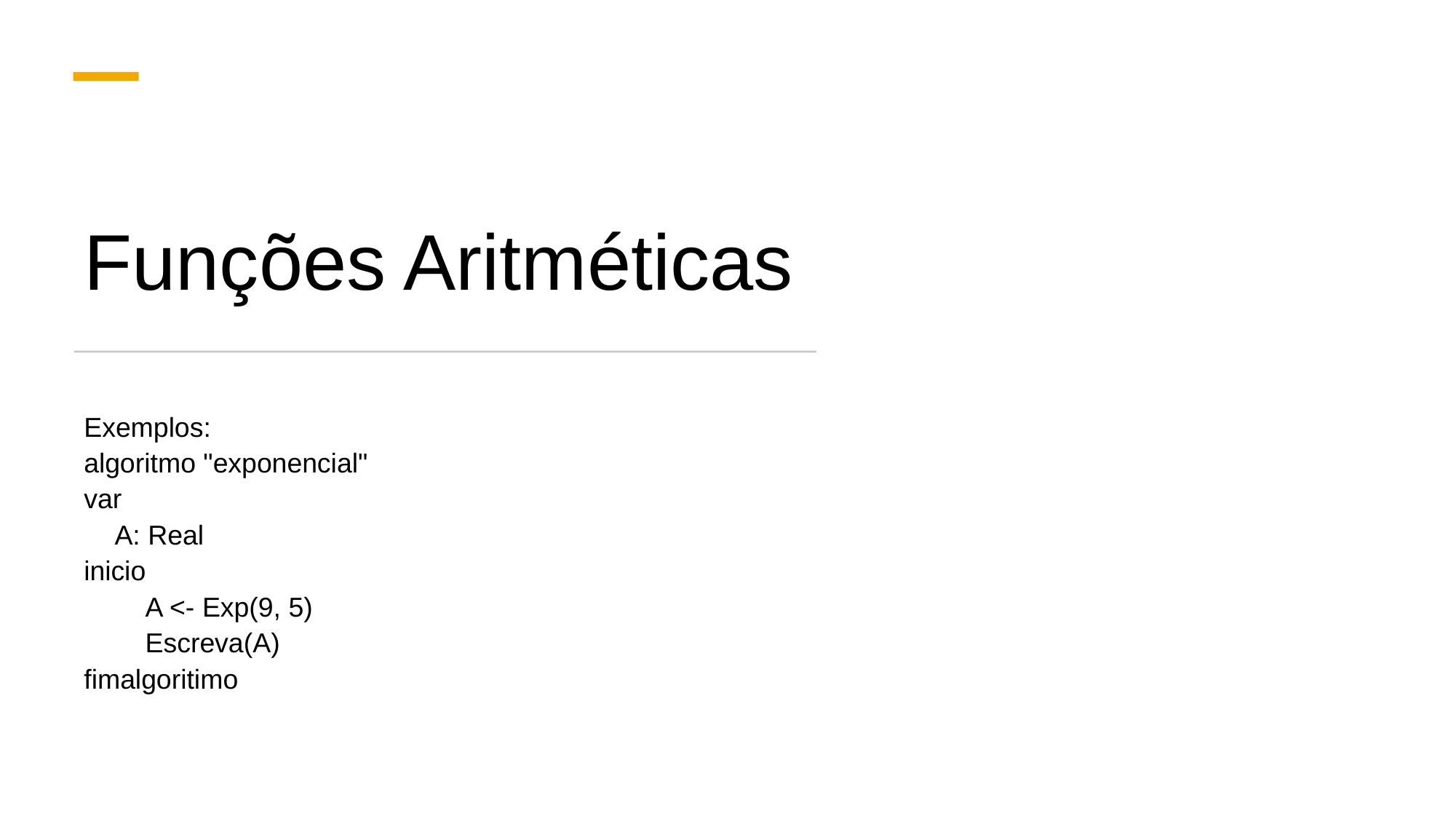

# Funções Aritméticas
Exemplos:
algoritmo "exponencial"
var
    A: Real
inicio
        A <- Exp(9, 5)
        Escreva(A)
fimalgoritimo